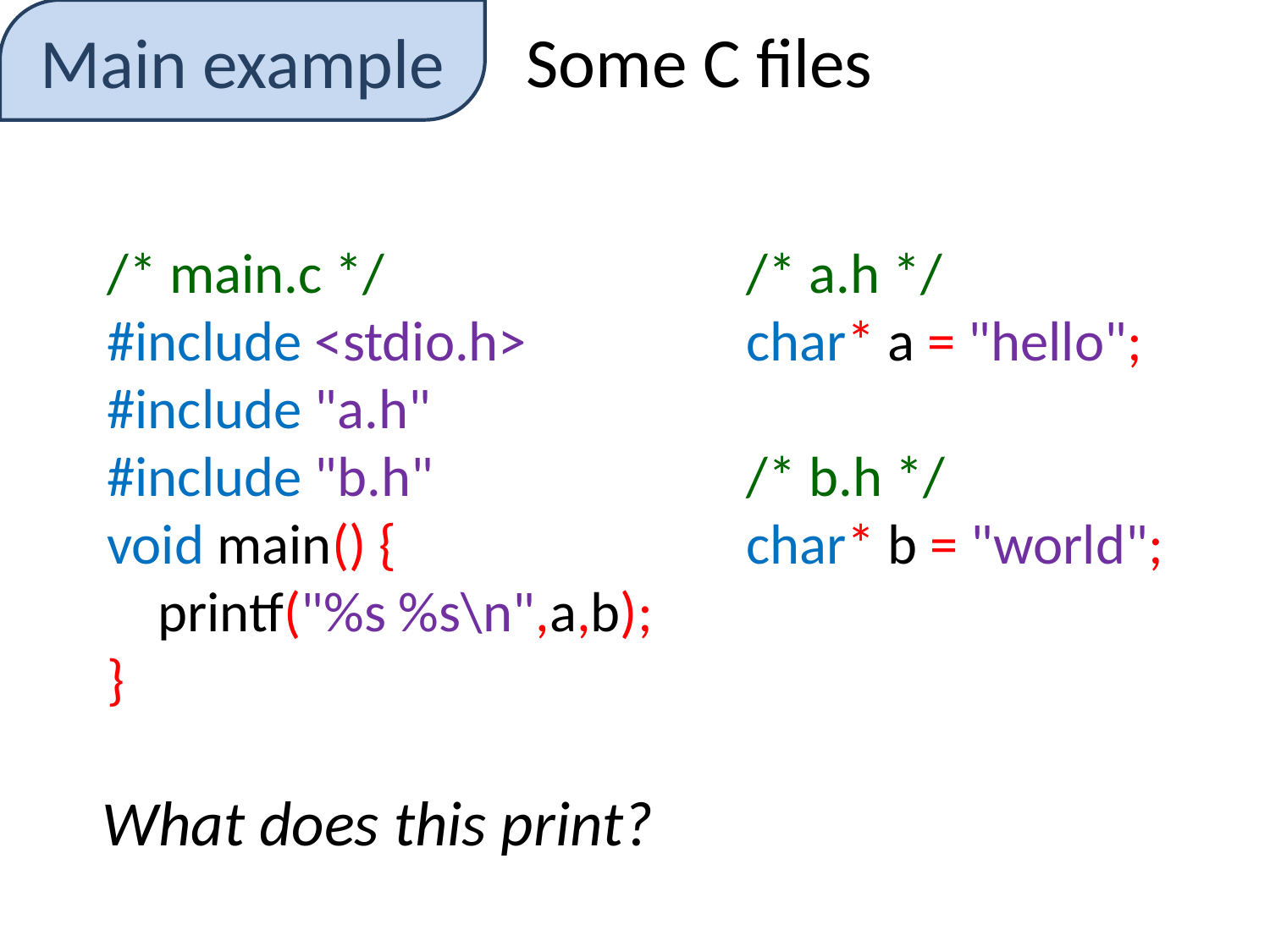

Main example
Some C files
/* a.h */
char* a = "hello";

/* b.h */
char* b = "world";
/* main.c */
#include <stdio.h>
#include "a.h"
#include "b.h"
void main() {
    printf("%s %s\n",a,b);
}
What does this print?